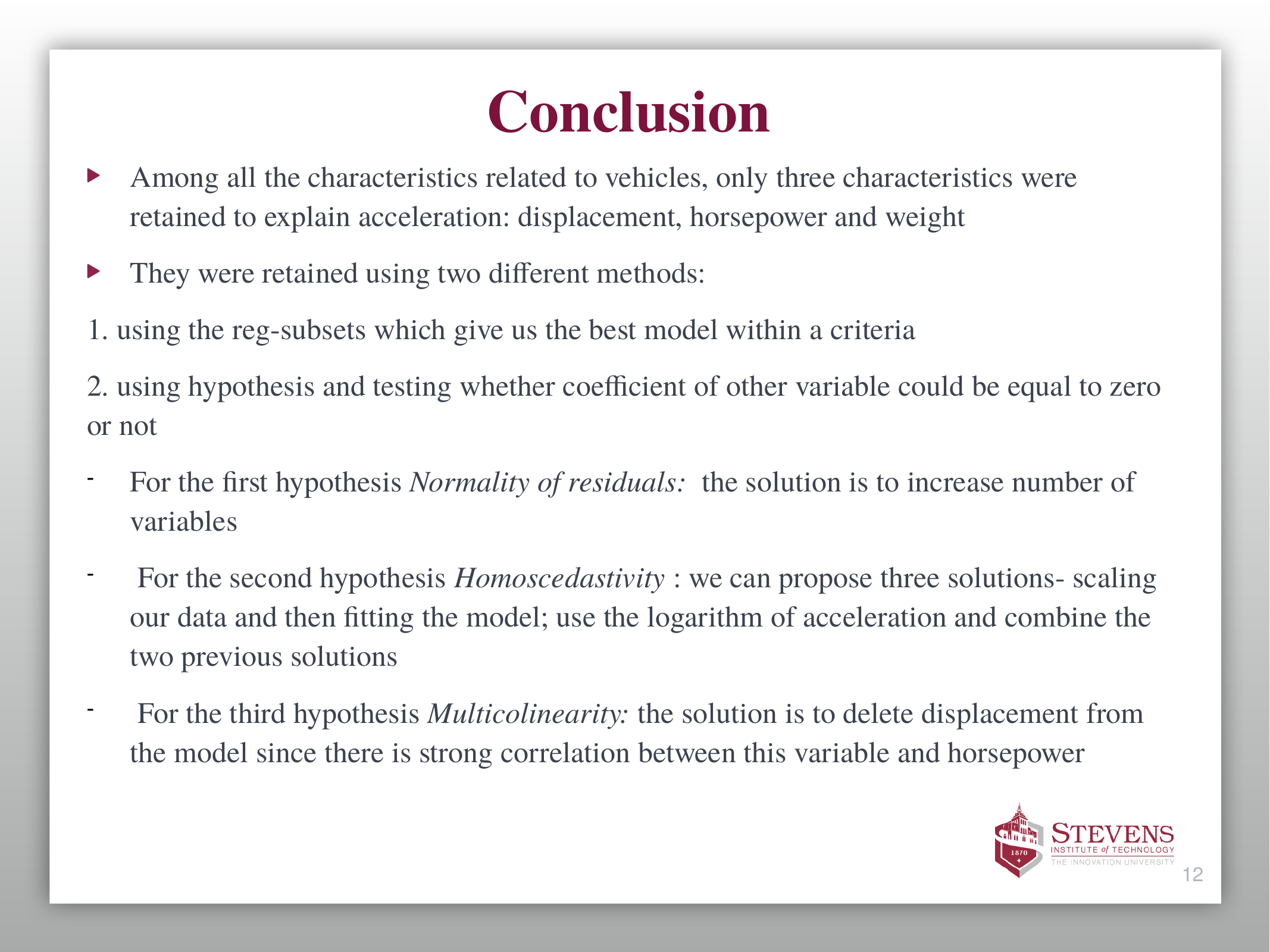

# Conclusion
Among all the characteristics related to vehicles, only three characteristics were retained to explain acceleration: displacement, horsepower and weight
They were retained using two different methods:
1. using the reg-subsets which give us the best model within a criteria
2. using hypothesis and testing whether coefficient of other variable could be equal to zero or not
For the first hypothesis Normality of residuals:  the solution is to increase number of variables
 For the second hypothesis Homoscedastivity : we can propose three solutions- scaling our data and then fitting the model; use the logarithm of acceleration and combine the two previous solutions
 For the third hypothesis Multicolinearity: the solution is to delete displacement from the model since there is strong correlation between this variable and horsepower

12